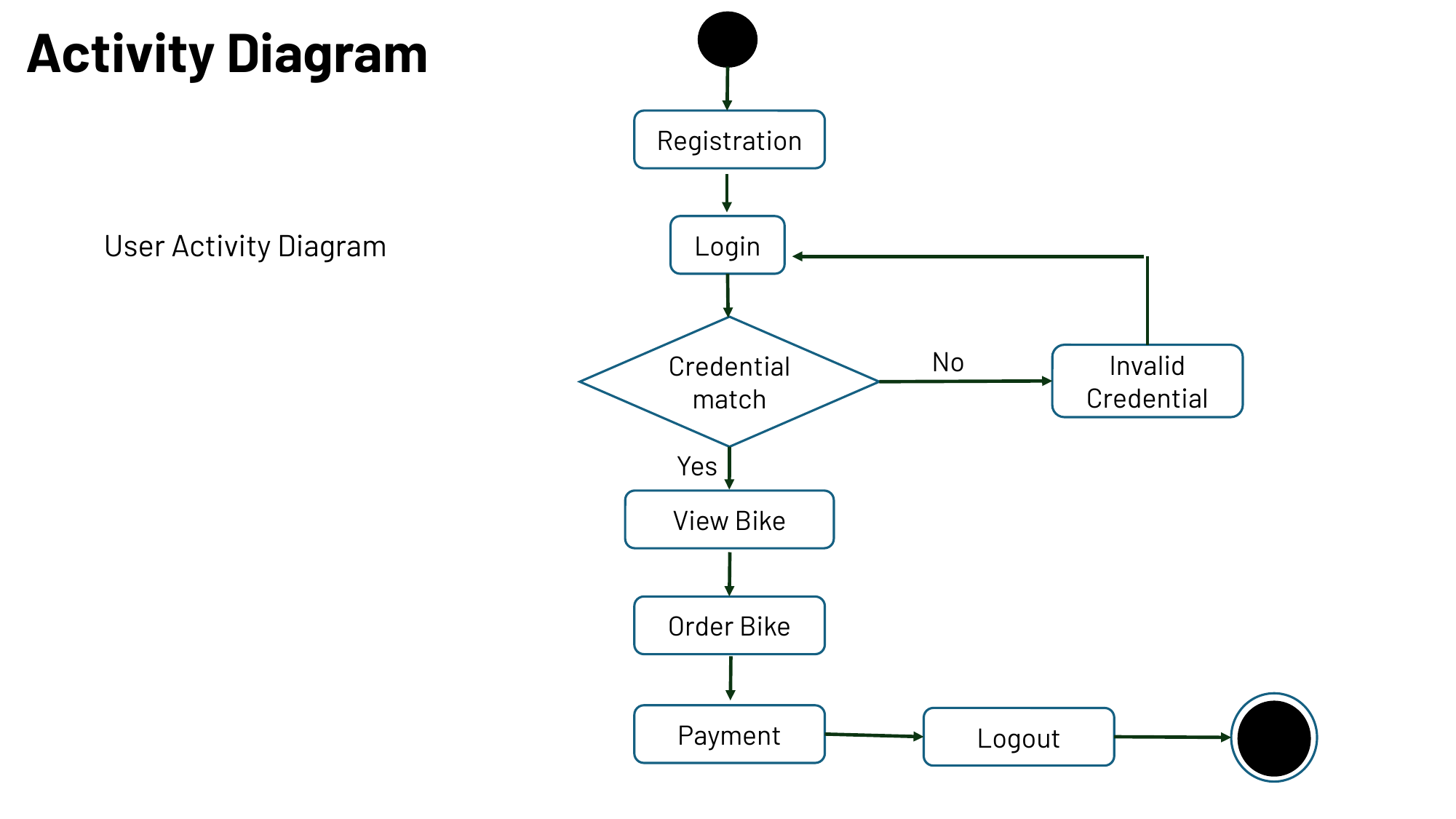

Activity Diagram

Registration
Login
User Activity Diagram
Credential match
No
Invalid Credential
Yes
View Bike
Order Bike

Payment
Logout